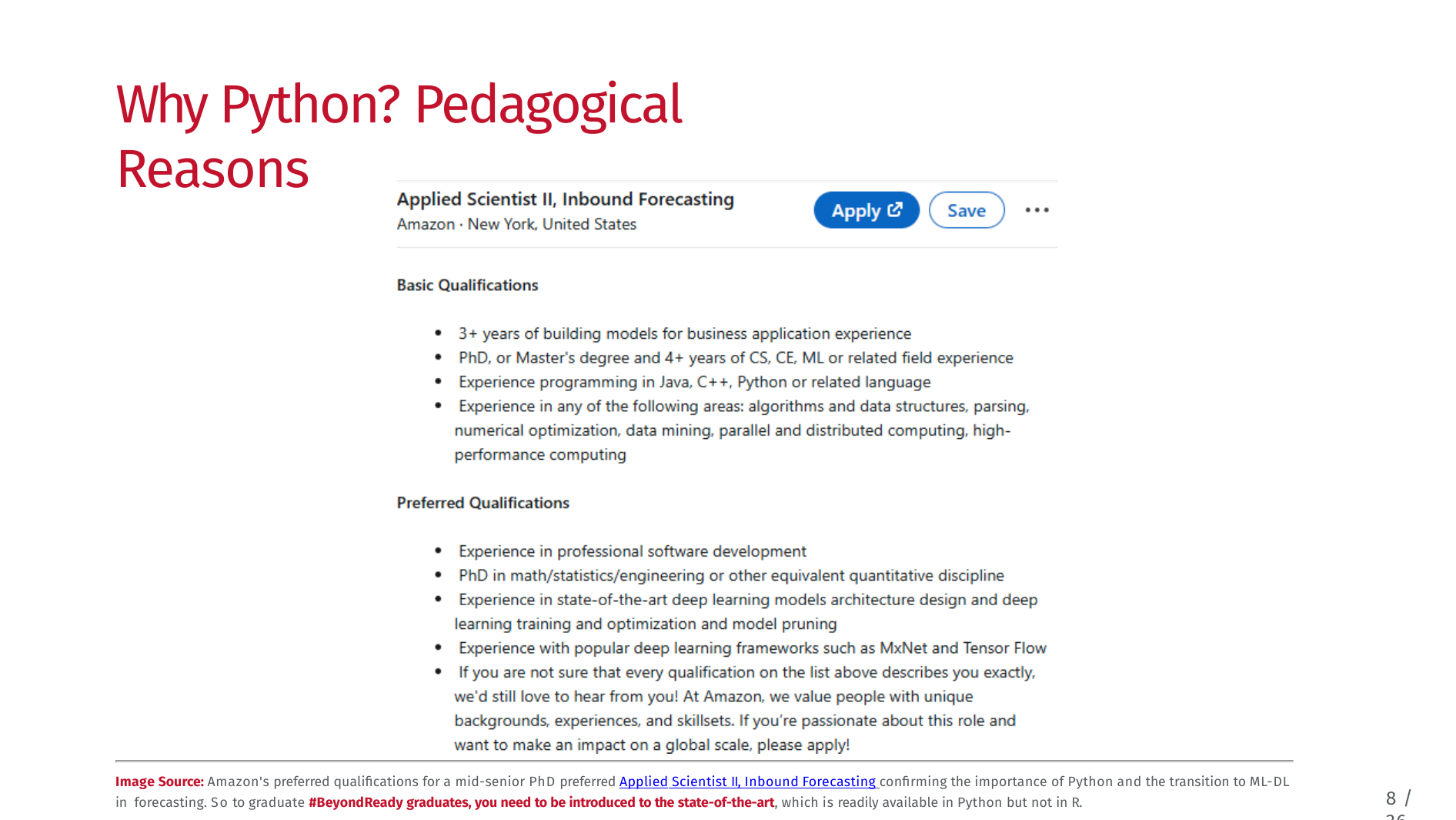

# Why Python? Pedagogical Reasons

Image Source: Amazon's preferred qualifications for a mid-senior PhD preferred Applied Scientist II, Inbound Forecasting confirming the importance of Python and the transition to ML-DL in  forecasting. So to graduate #BeyondReady graduates, you need to be introduced to the state-of-the-art, which is readily available in Python but not in R.
8 / 36